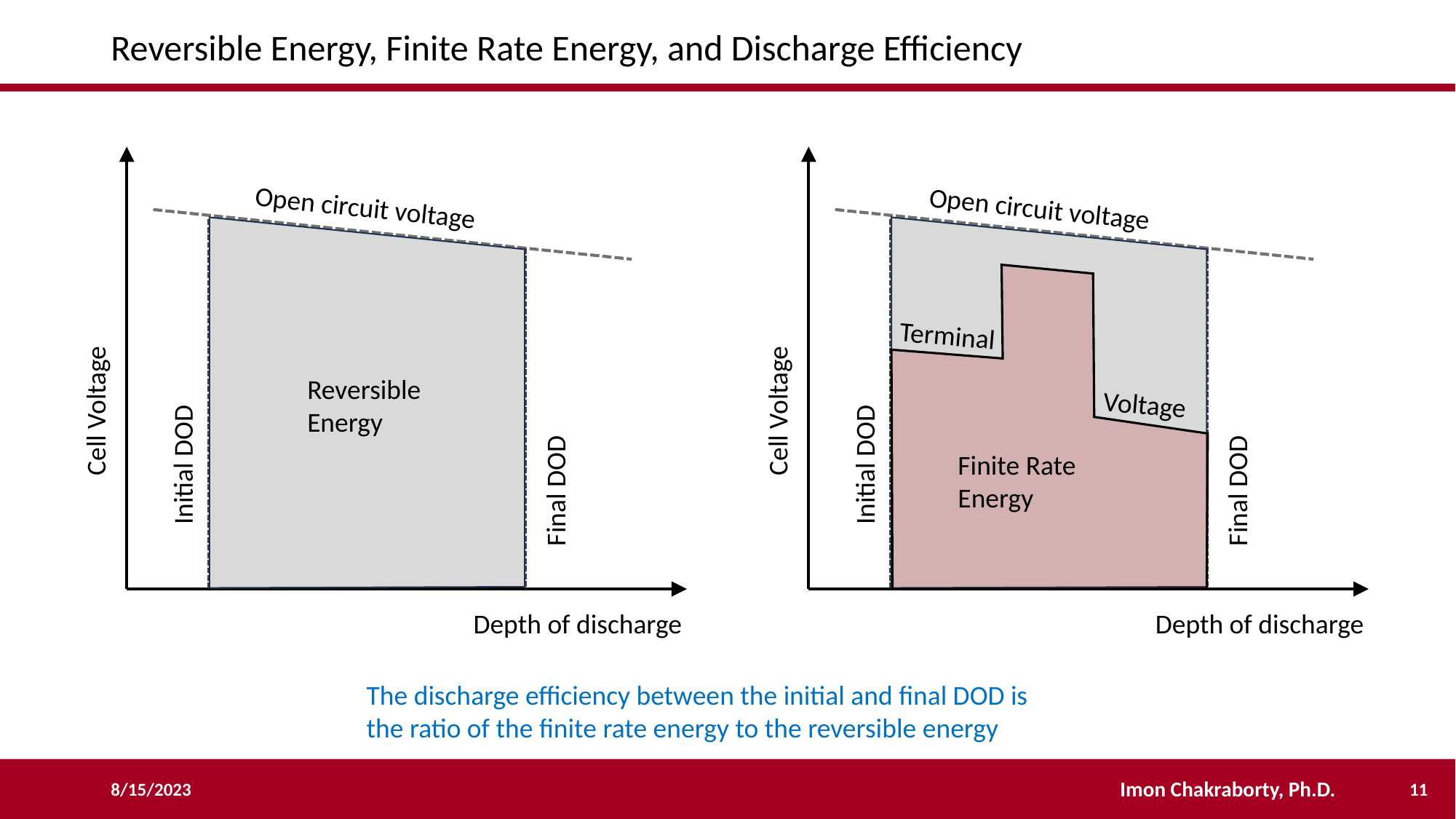

# Reversible Energy, Finite Rate Energy, and Discharge Efficiency
Open circuit voltage
Open circuit voltage

Terminal
Reversible Energy
Cell Voltage
Cell Voltage
Voltage
Initial DOD
Initial DOD
Finite Rate Energy
Final DOD
Final DOD
Depth of discharge
Depth of discharge
The discharge efficiency between the initial and final DOD is the ratio of the finite rate energy to the reversible energy
11
8/15/2023